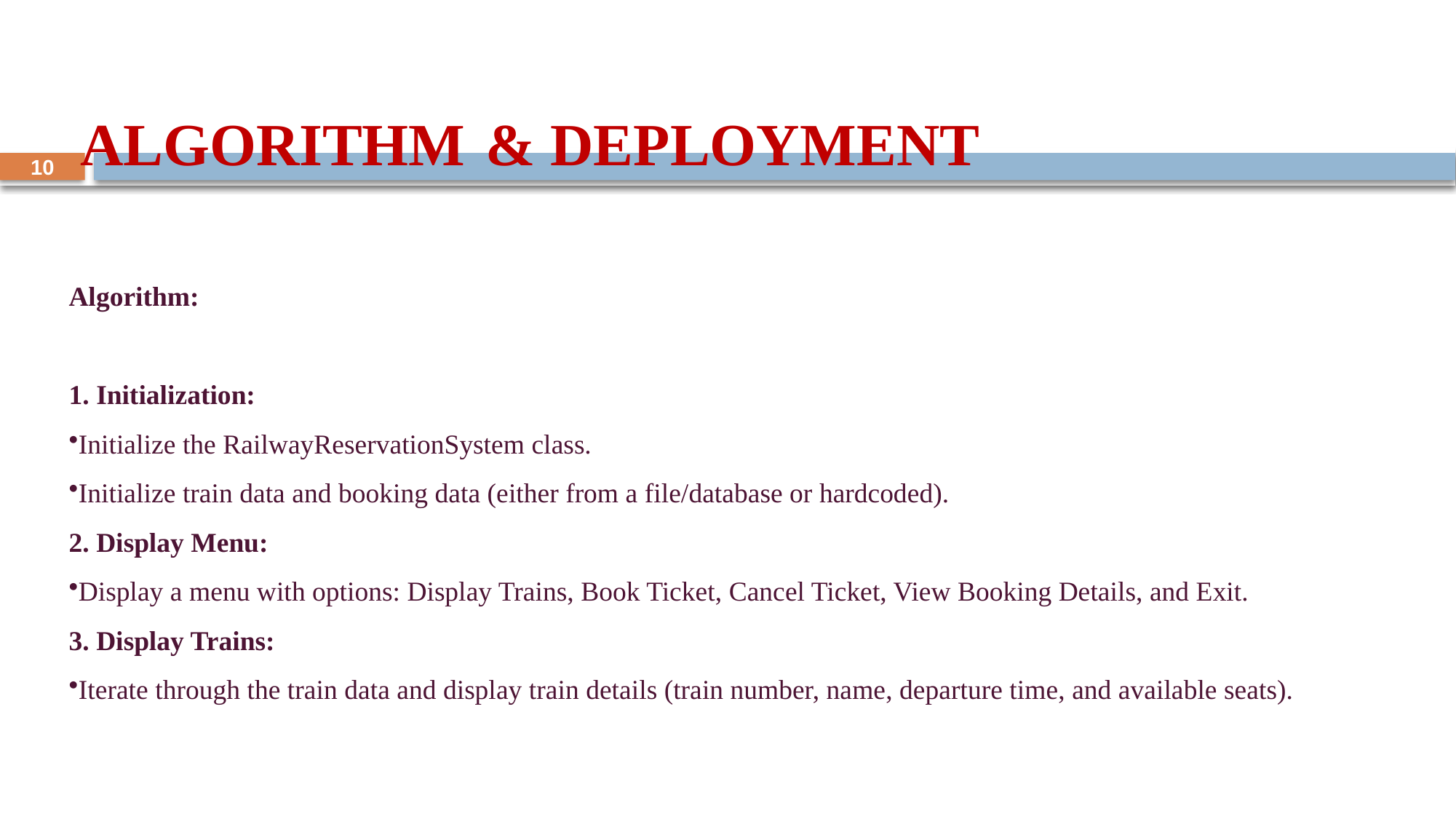

ALGORITHM & DEPLOYMENT
10
#
Algorithm:

1. Initialization:
Initialize the RailwayReservationSystem class.
Initialize train data and booking data (either from a file/database or hardcoded).
2. Display Menu:
Display a menu with options: Display Trains, Book Ticket, Cancel Ticket, View Booking Details, and Exit.
3. Display Trains:
Iterate through the train data and display train details (train number, name, departure time, and available seats).